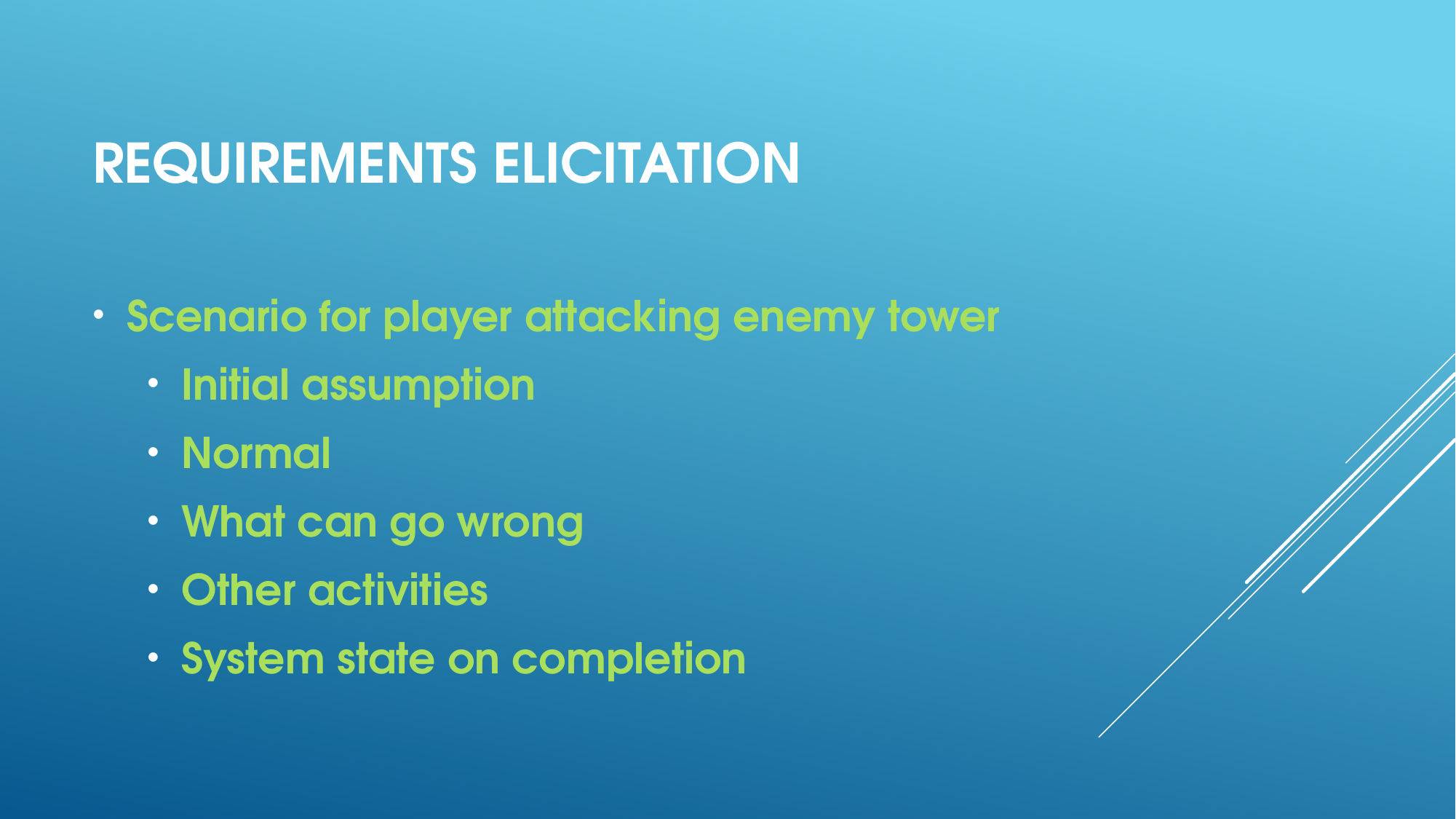

# Requirements elicitation
Scenario for player attacking enemy tower
Initial assumption
Normal
What can go wrong
Other activities
System state on completion